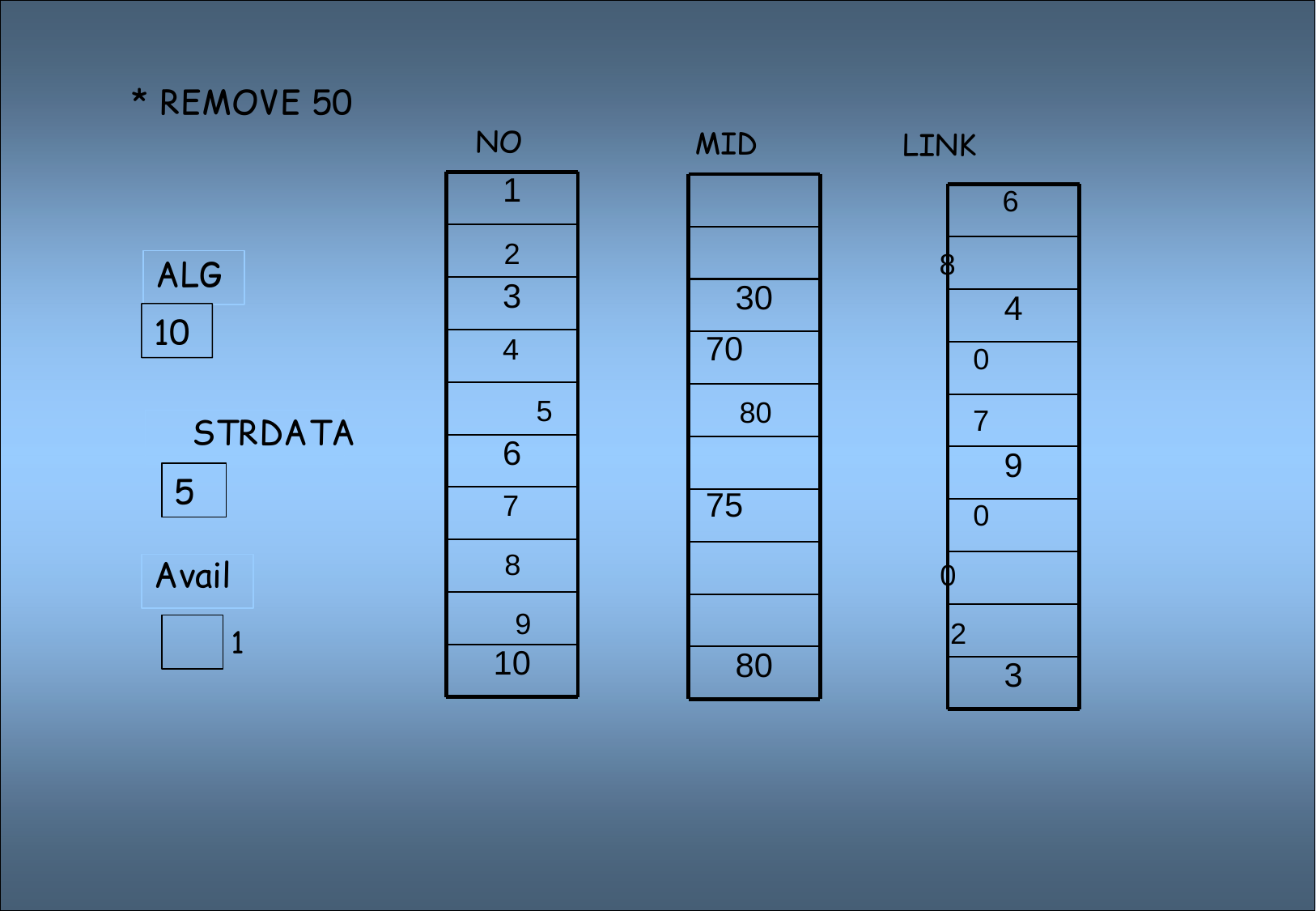

* REMOVE 50
NO                   MID                LINK

1                                                   6
ALG                           2                                                   8
4                      70                        0
STRDATA                 5                      80                        7
7                      75                        0
Avail                          8                                                   0
1                               9                                                   2

3

30

4

10

6

9

5

10

80

3